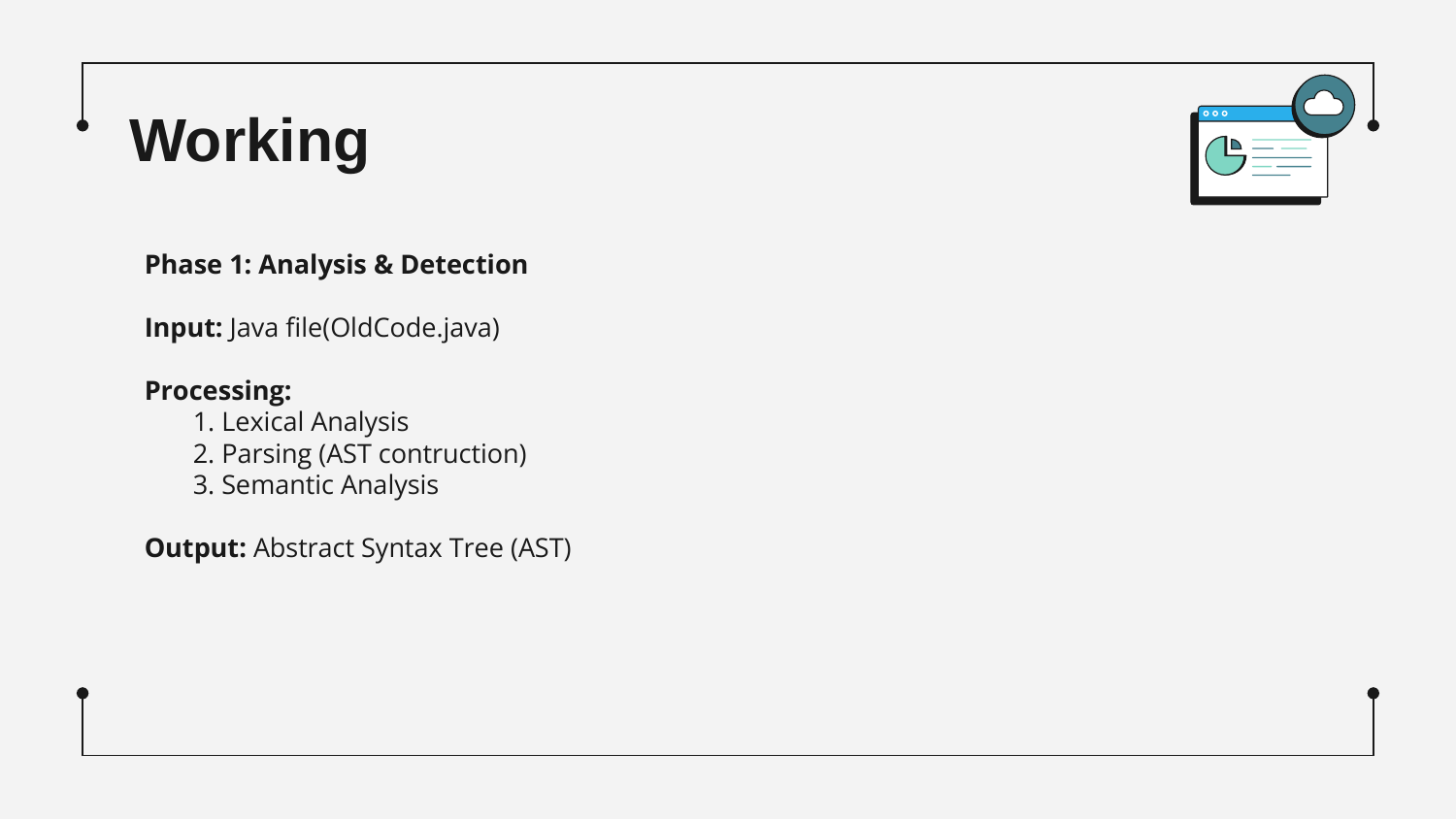

# Working
Phase 1: Analysis & Detection

Input: Java file(OldCode.java)

Processing:
1. Lexical Analysis
2. Parsing (AST contruction)
3. Semantic Analysis

Output: Abstract Syntax Tree (AST)